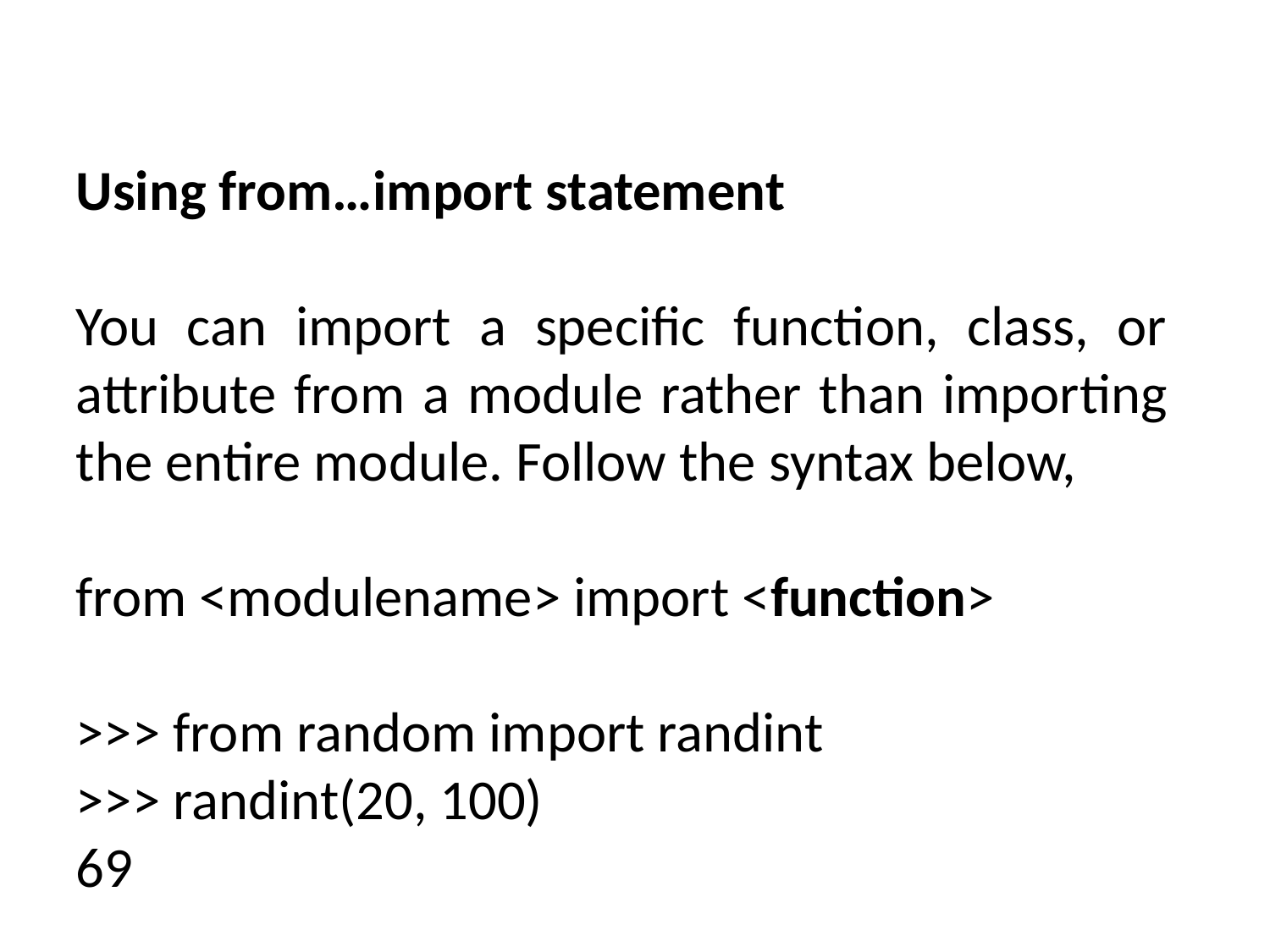

Using from…import statement

You can import a specific function, class, or attribute from a module rather than importing the entire module. Follow the syntax below,

from <modulename> import <function>

>>> from random import randint
>>> randint(20, 100)
69